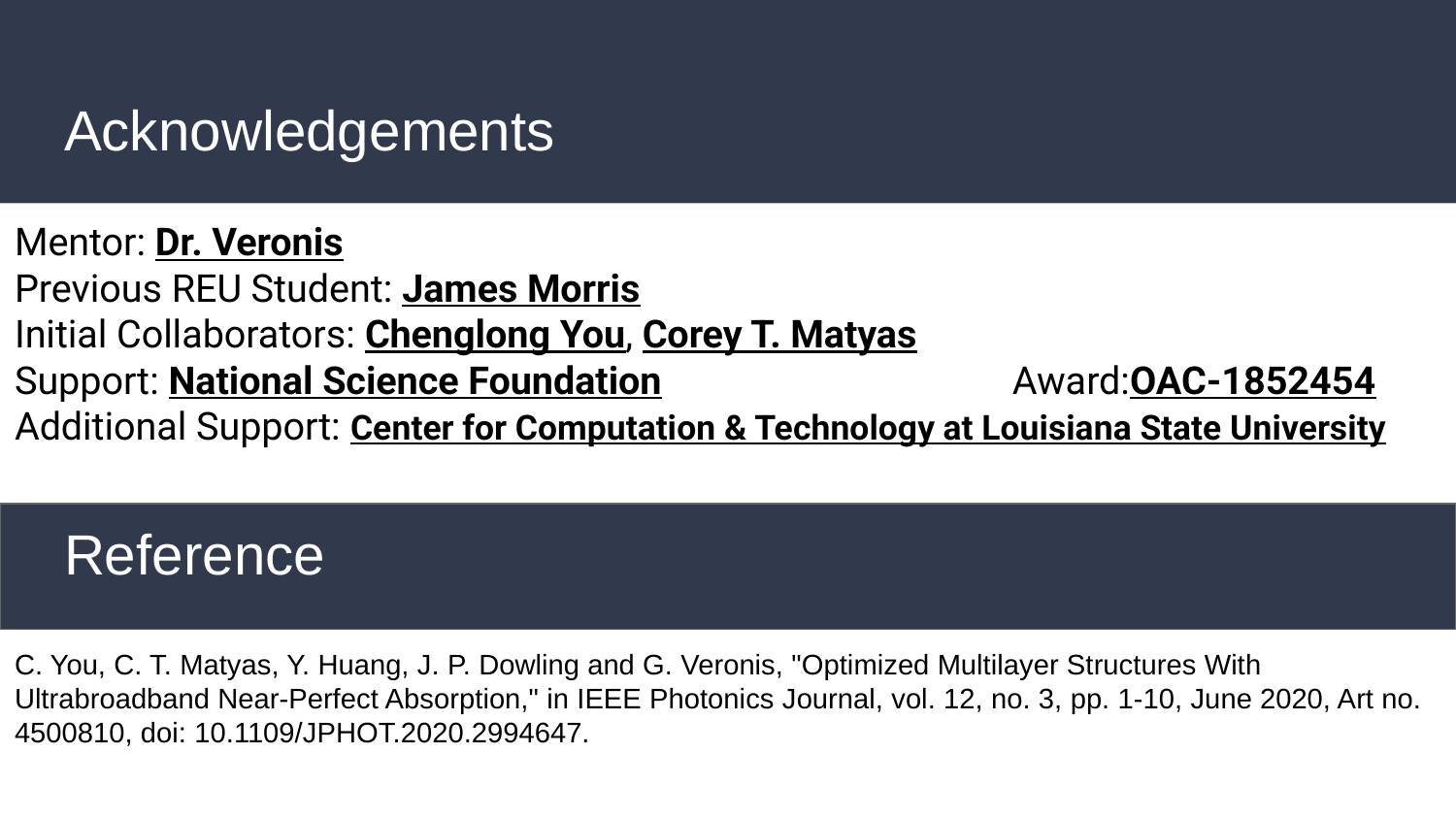

# Acknowledgements
Mentor: Dr. Veronis
Previous REU Student: James Morris
Initial Collaborators: Chenglong You, Corey T. Matyas
Support: National Science Foundation                                     Award:OAC-1852454
Additional Support: Center for Computation & Technology at Louisiana State University

Reference
C. You, C. T. Matyas, Y. Huang, J. P. Dowling and G. Veronis, "Optimized Multilayer Structures With Ultrabroadband Near-Perfect Absorption," in IEEE Photonics Journal, vol. 12, no. 3, pp. 1-10, June 2020, Art no. 4500810, doi: 10.1109/JPHOT.2020.2994647.